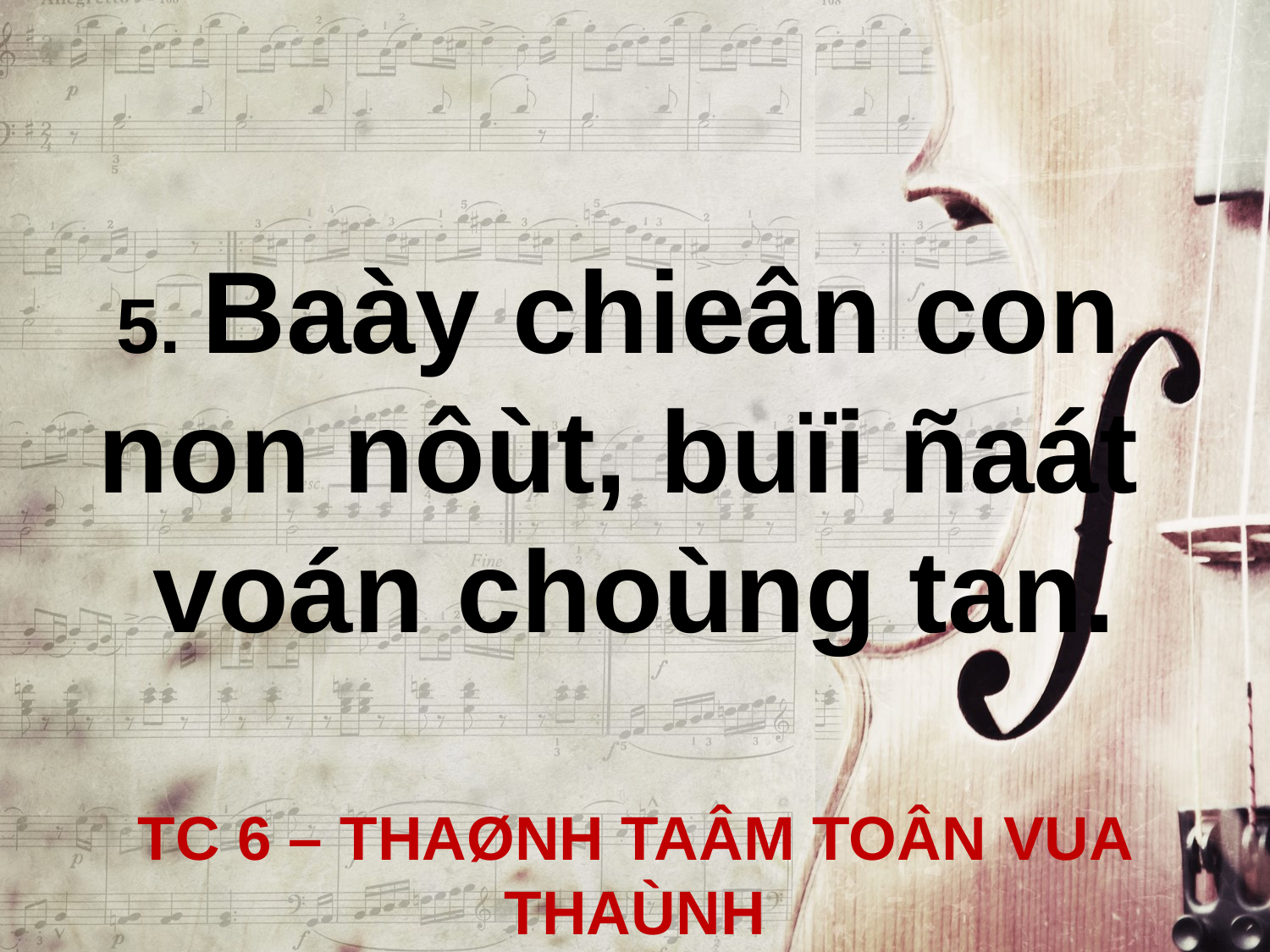

5. Baày chieân con
non nôùt, buïi ñaát
voán choùng tan.
TC 6 – THAØNH TAÂM TOÂN VUA THAÙNH